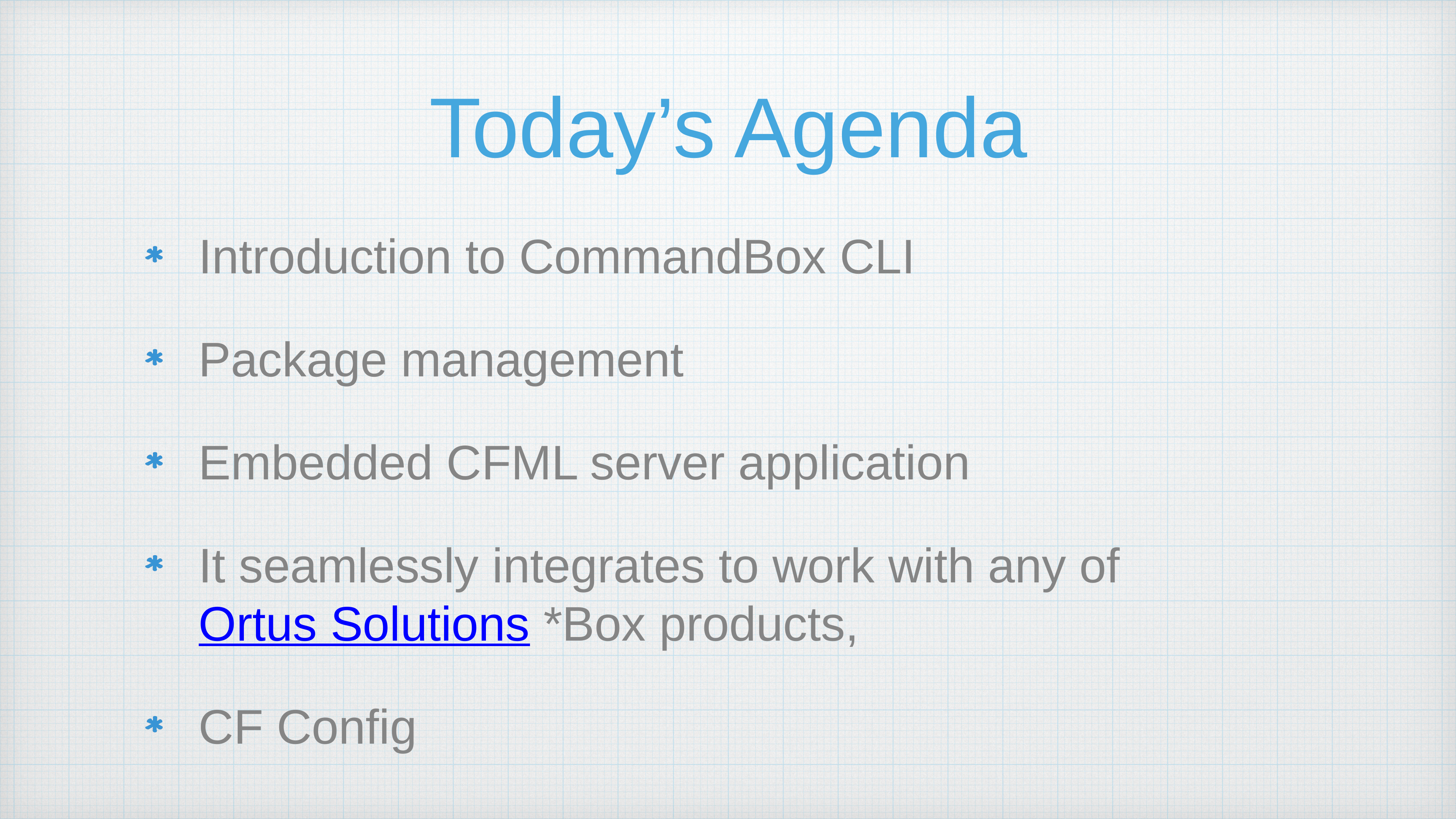

# Today’s Agenda
Introduction to CommandBox CLI
Package management
Embedded CFML server application
It seamlessly integrates to work with any of Ortus Solutions *Box products,
CF Config